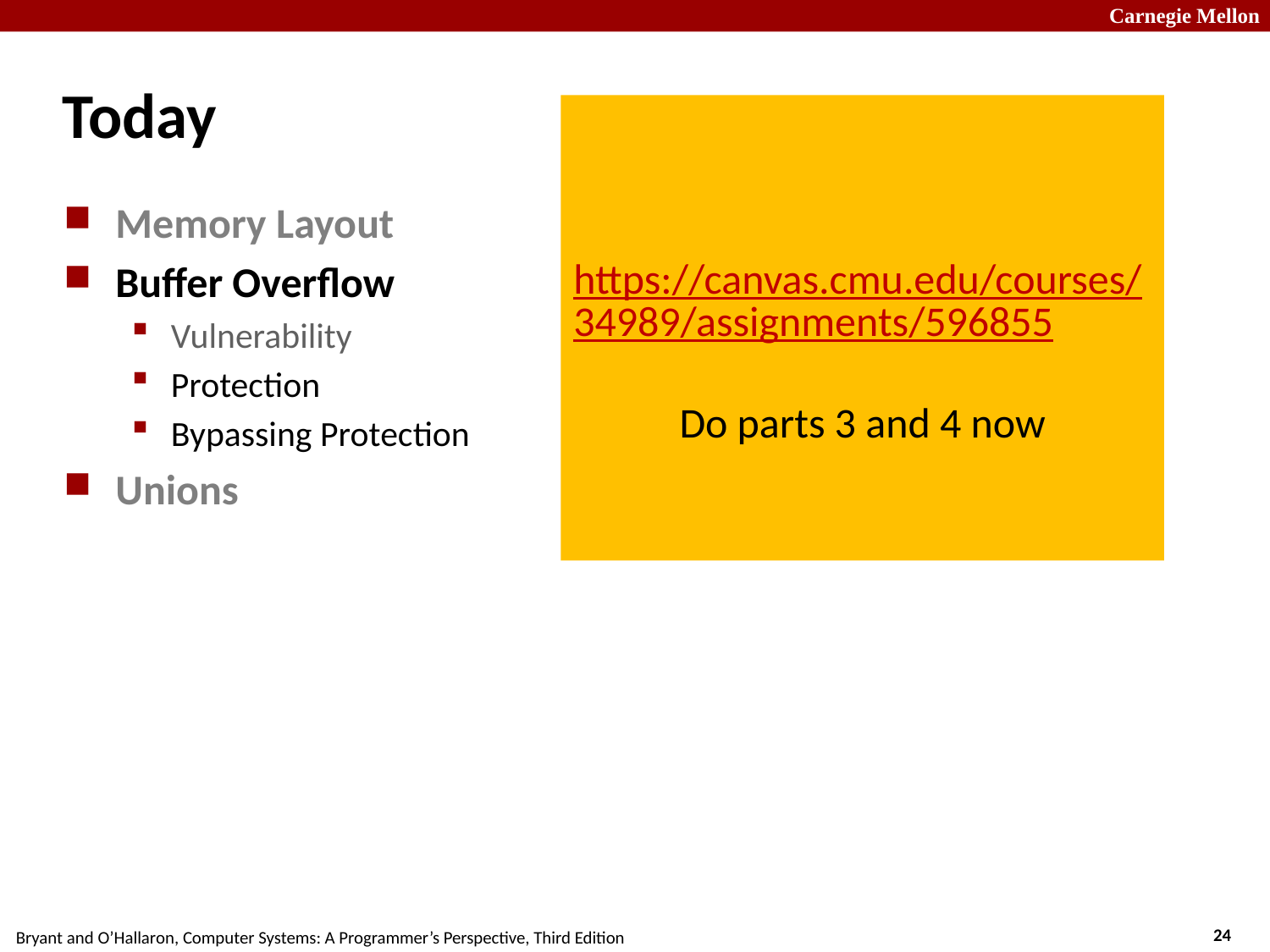

# Today
https://canvas.cmu.edu/courses/34989/assignments/596855

Do parts 3 and 4 now
Memory Layout
Buffer Overflow
Vulnerability
Protection
Bypassing Protection
Unions